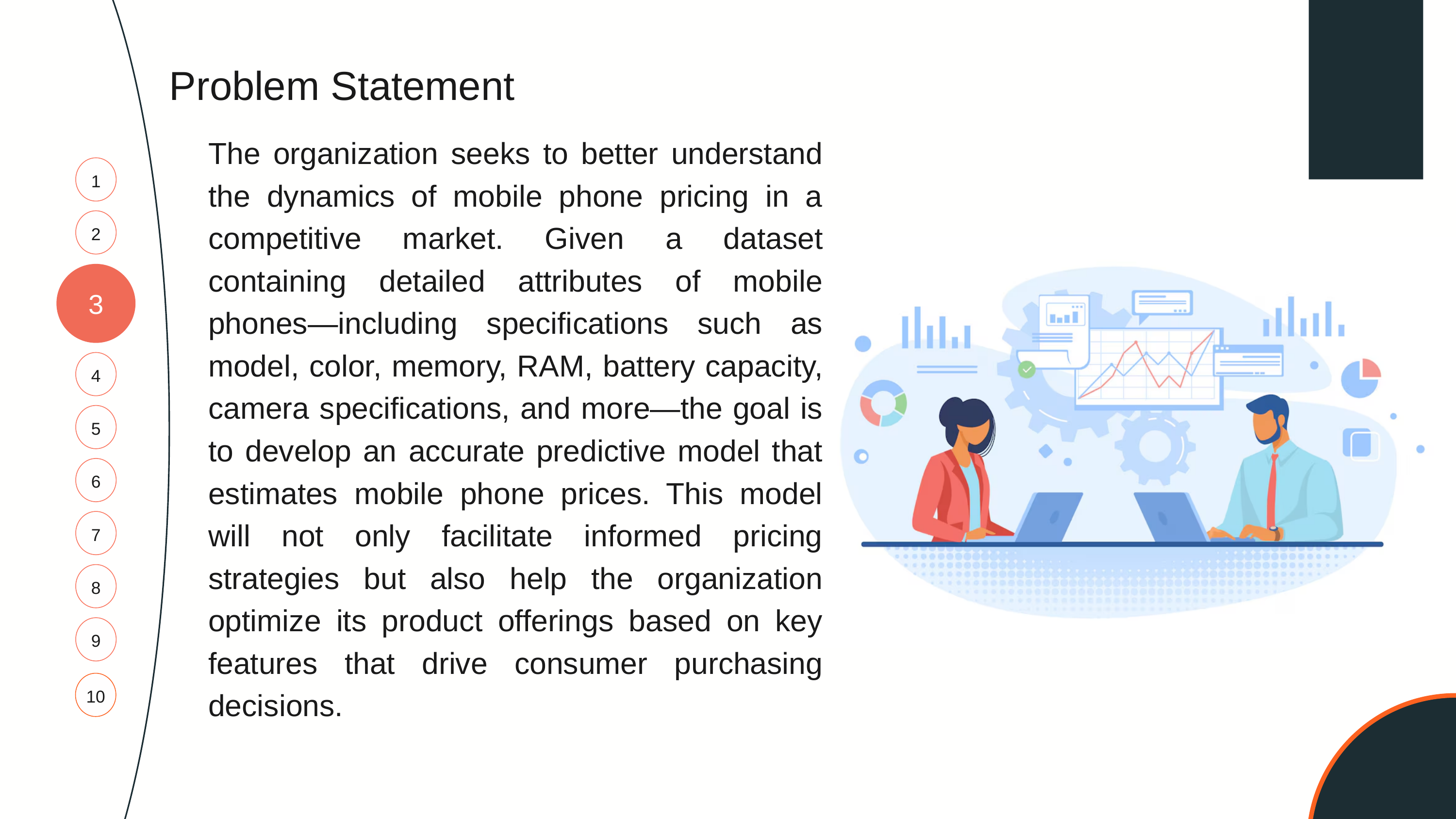

Problem Statement
The organization seeks to better understand the dynamics of mobile phone pricing in a competitive market. Given a dataset containing detailed attributes of mobile phones—including specifications such as model, color, memory, RAM, battery capacity, camera specifications, and more—the goal is to develop an accurate predictive model that estimates mobile phone prices. This model will not only facilitate informed pricing strategies but also help the organization optimize its product offerings based on key features that drive consumer purchasing decisions.

1

2

3

4

5

6

7

8

9

10